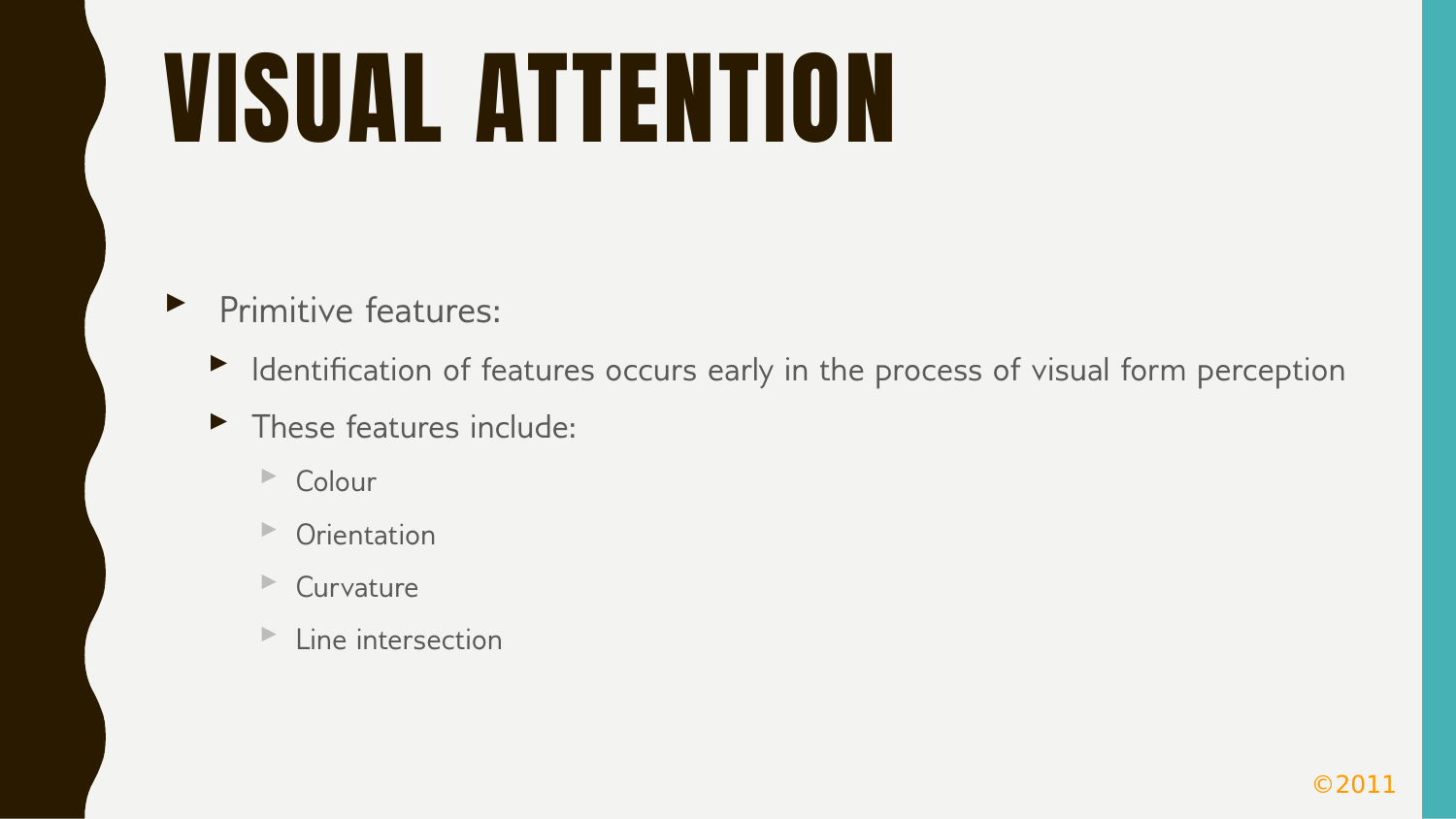

# Visual attention
 Primitive features:
Identification of features occurs early in the process of visual form perception
These features include:
Colour
Orientation
Curvature
Line intersection